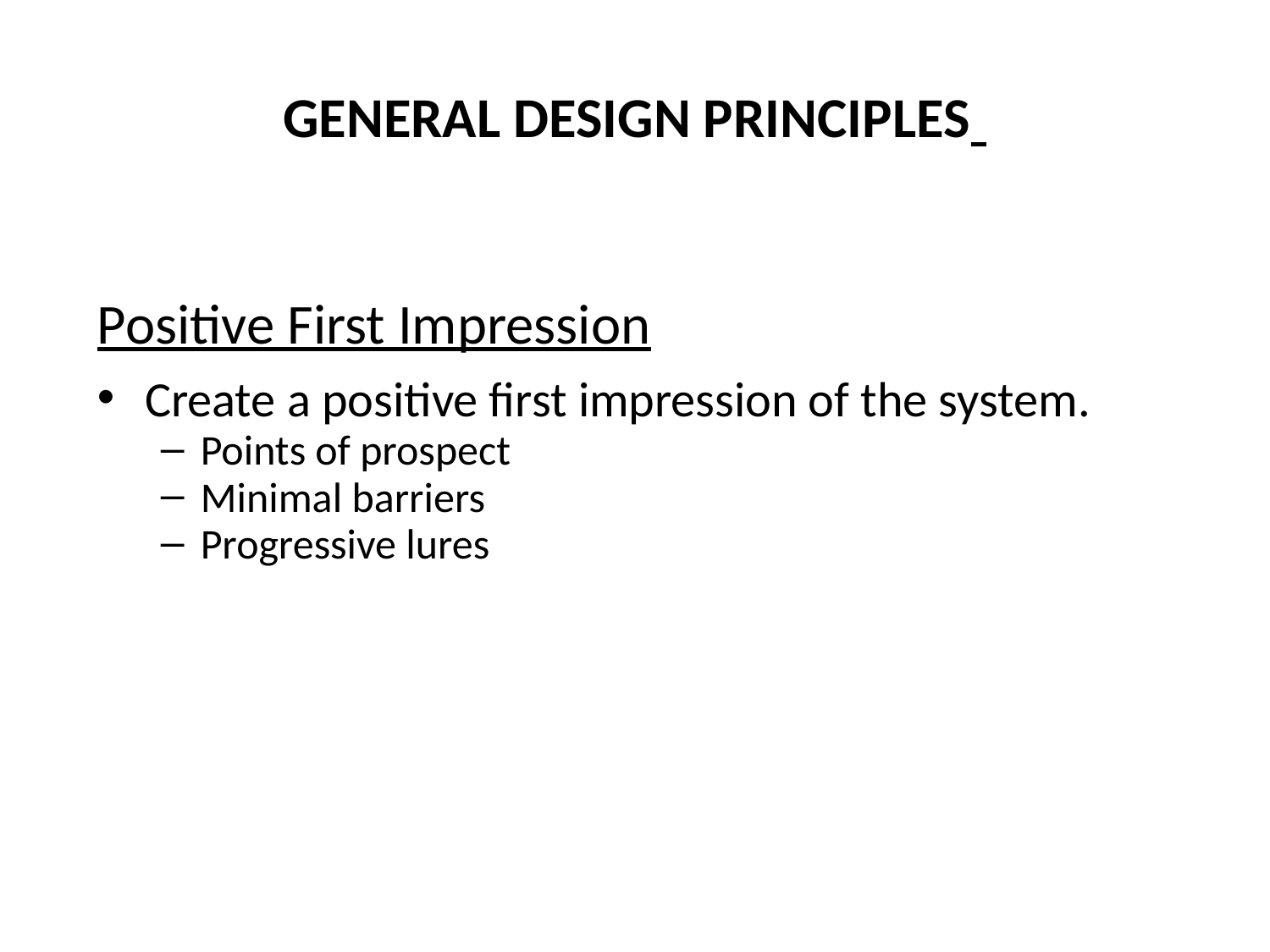

# GENERAL DESIGN PRINCIPLES

Positive First Impression

Create a positive first impression of the system.
Points of prospect
Minimal barriers
Progressive lures